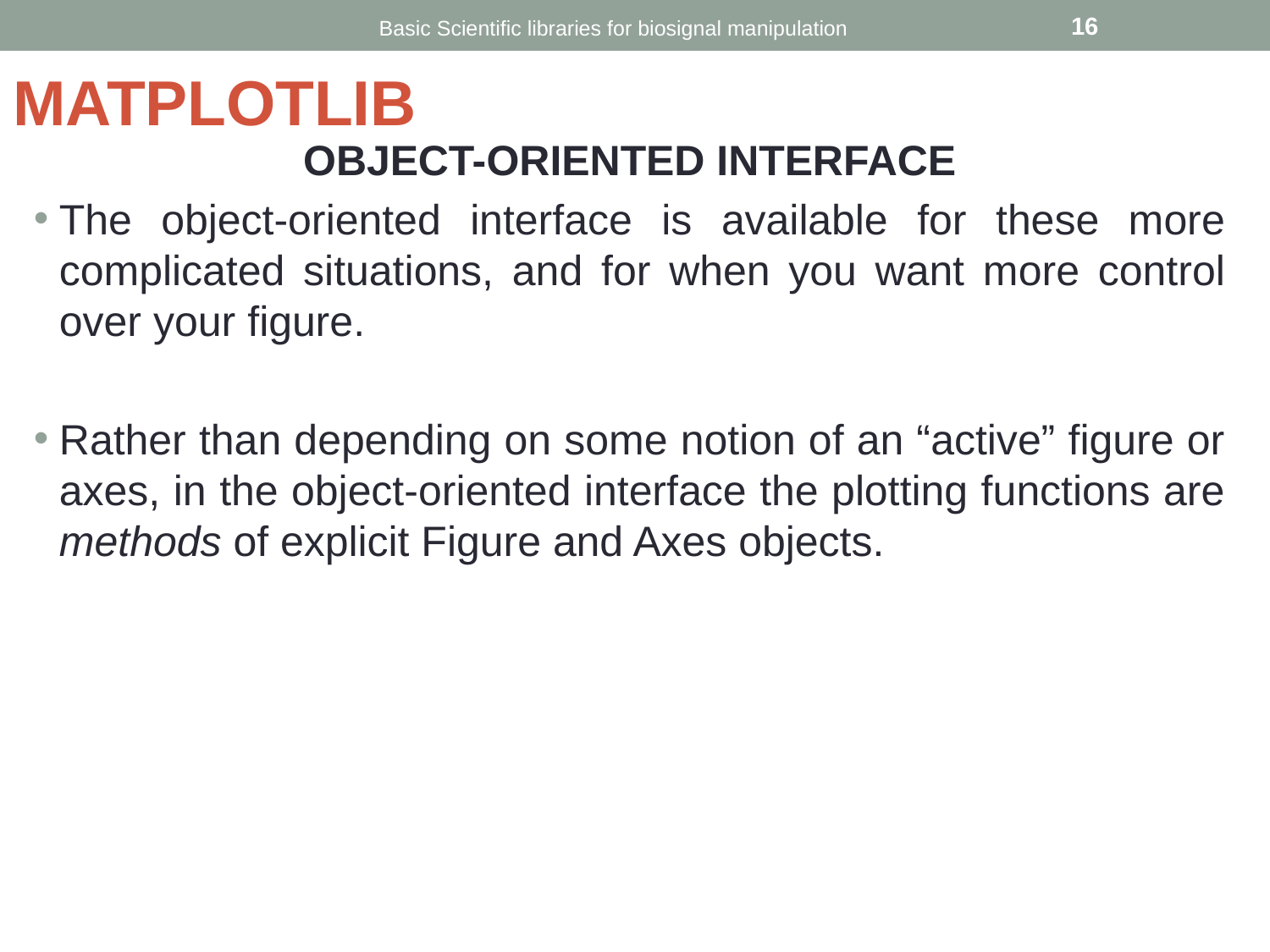

Basic Scientific libraries for biosignal manipulation
16
# MATPLOTLIB
OBJECT-ORIENTED INTERFACE
The object-oriented interface is available for these more complicated situations, and for when you want more control over your figure.

Rather than depending on some notion of an “active” figure or axes, in the object-oriented interface the plotting functions are methods of explicit Figure and Axes objects.